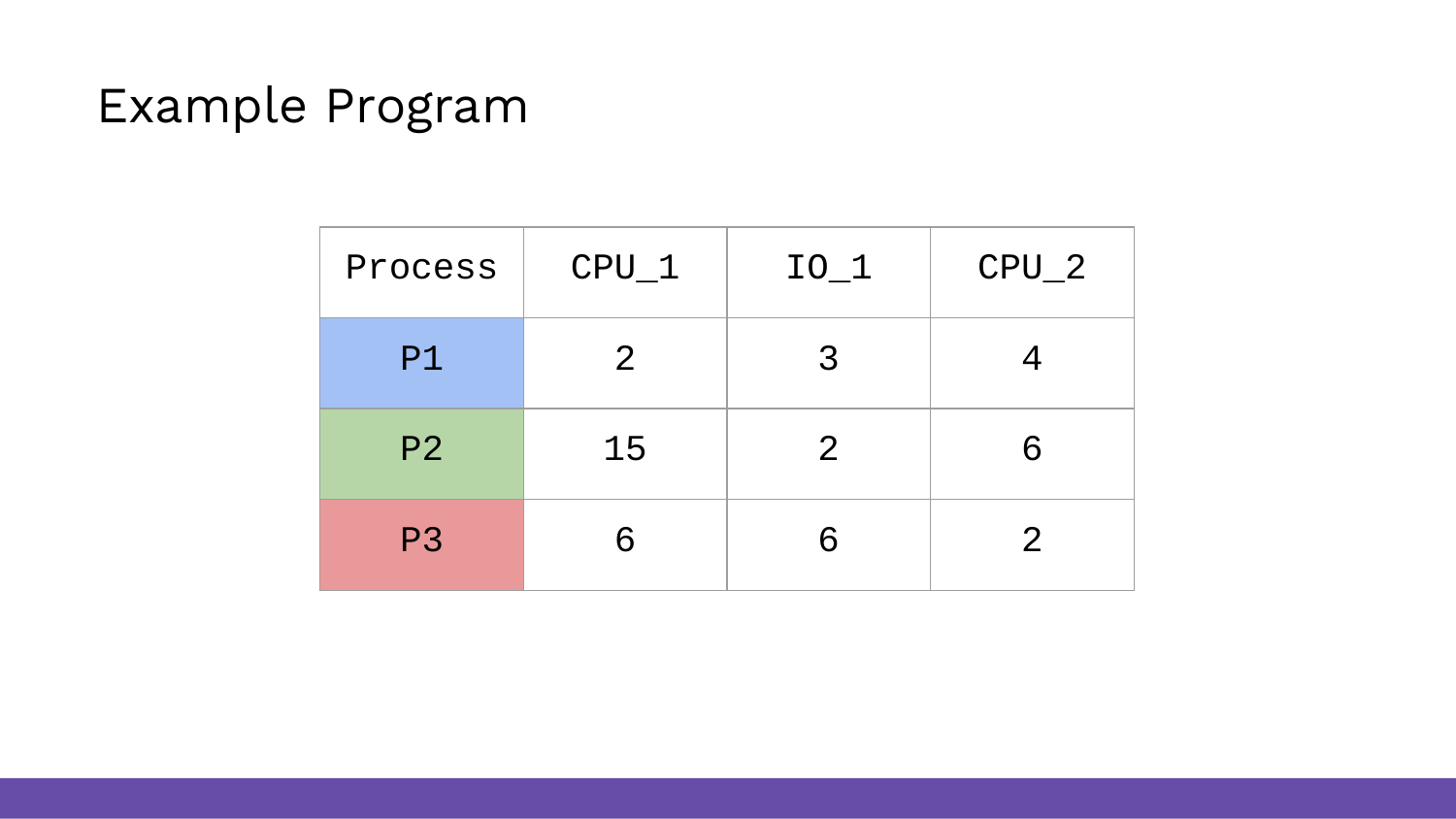

# Example Program
| Process | CPU\_1 | IO\_1 | CPU\_2 |
| --- | --- | --- | --- |
| P1 | 2 | 3 | 4 |
| P2 | 15 | 2 | 6 |
| P3 | 6 | 6 | 2 |